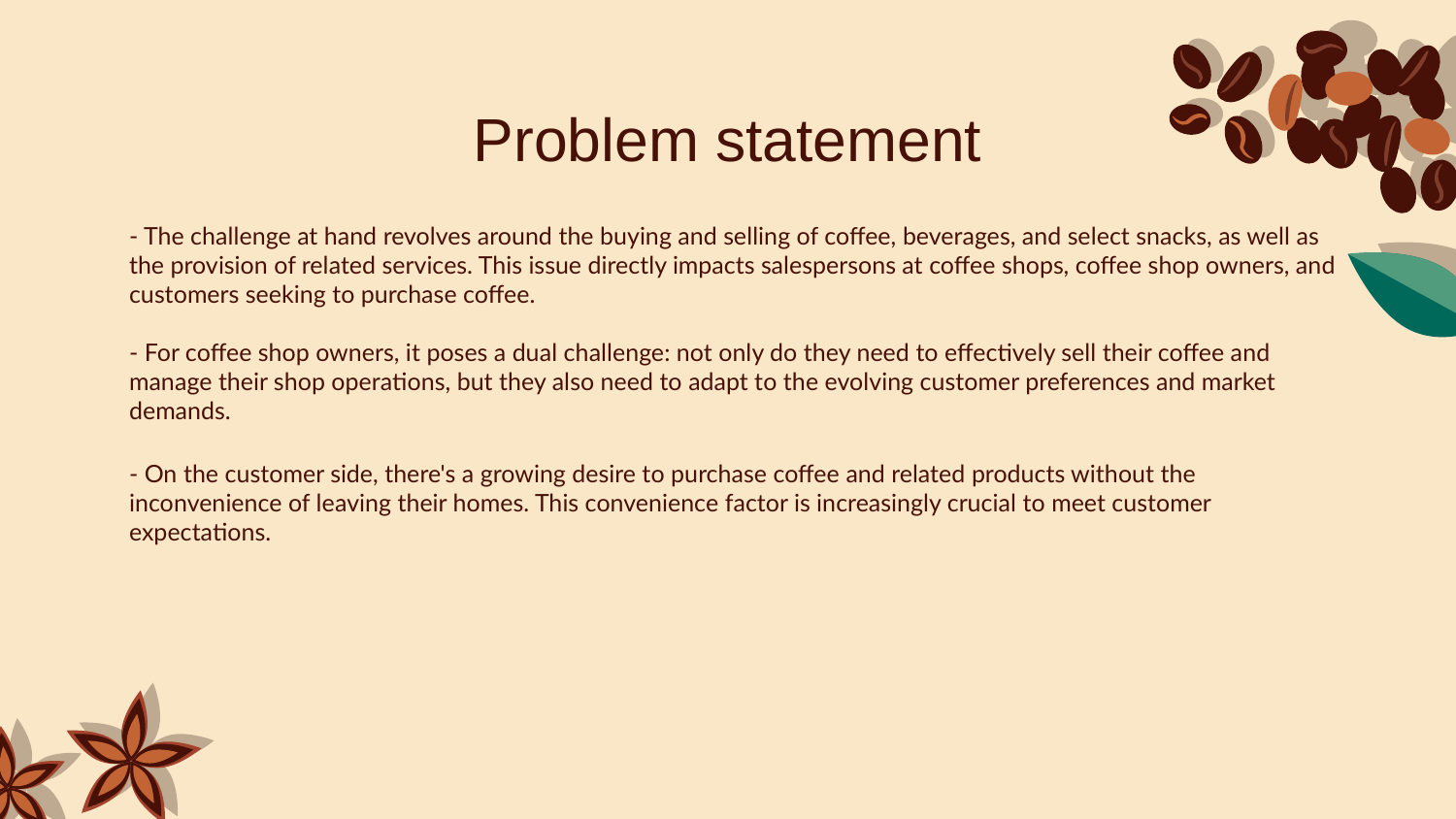

# Problem statement
- The challenge at hand revolves around the buying and selling of coffee, beverages, and select snacks, as well as the provision of related services. This issue directly impacts salespersons at coffee shops, coffee shop owners, and customers seeking to purchase coffee.
- For coffee shop owners, it poses a dual challenge: not only do they need to effectively sell their coffee and manage their shop operations, but they also need to adapt to the evolving customer preferences and market demands.
- On the customer side, there's a growing desire to purchase coffee and related products without the inconvenience of leaving their homes. This convenience factor is increasingly crucial to meet customer expectations.